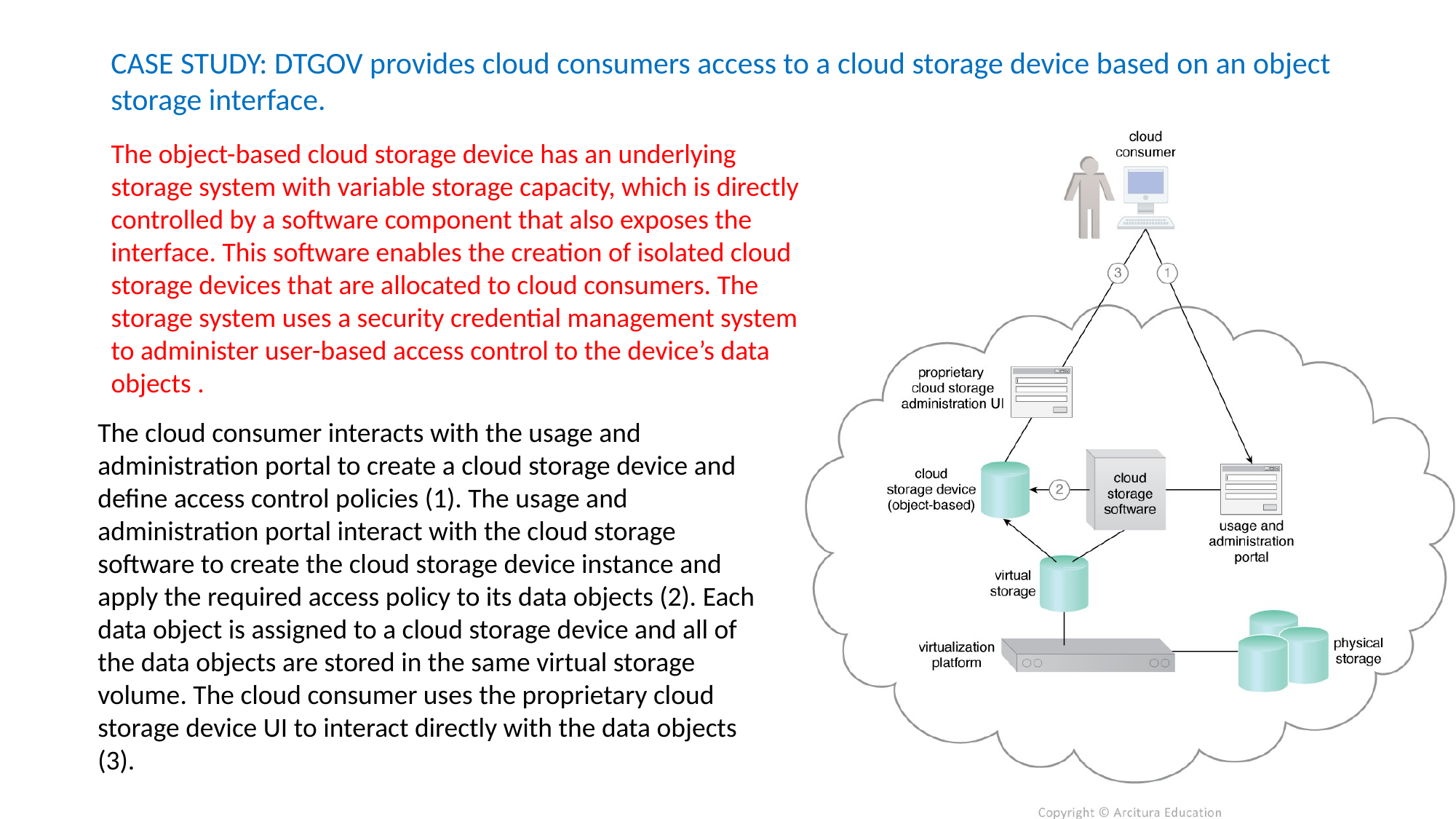

CASE STUDY: DTGOV provides cloud consumers access to a cloud storage device based on an object storage interface.
The object-based cloud storage device has an underlying storage system with variable storage capacity, which is directly controlled by a software component that also exposes the interface. This software enables the creation of isolated cloud storage devices that are allocated to cloud consumers. The storage system uses a security credential management system to administer user-based access control to the device’s data objects .

The cloud consumer interacts with the usage and administration portal to create a cloud storage device and define access control policies (1). The usage and administration portal interact with the cloud storage software to create the cloud storage device instance and apply the required access policy to its data objects (2). Each data object is assigned to a cloud storage device and all of the data objects are stored in the same virtual storage volume. The cloud consumer uses the proprietary cloud storage device UI to interact directly with the data objects (3).
23